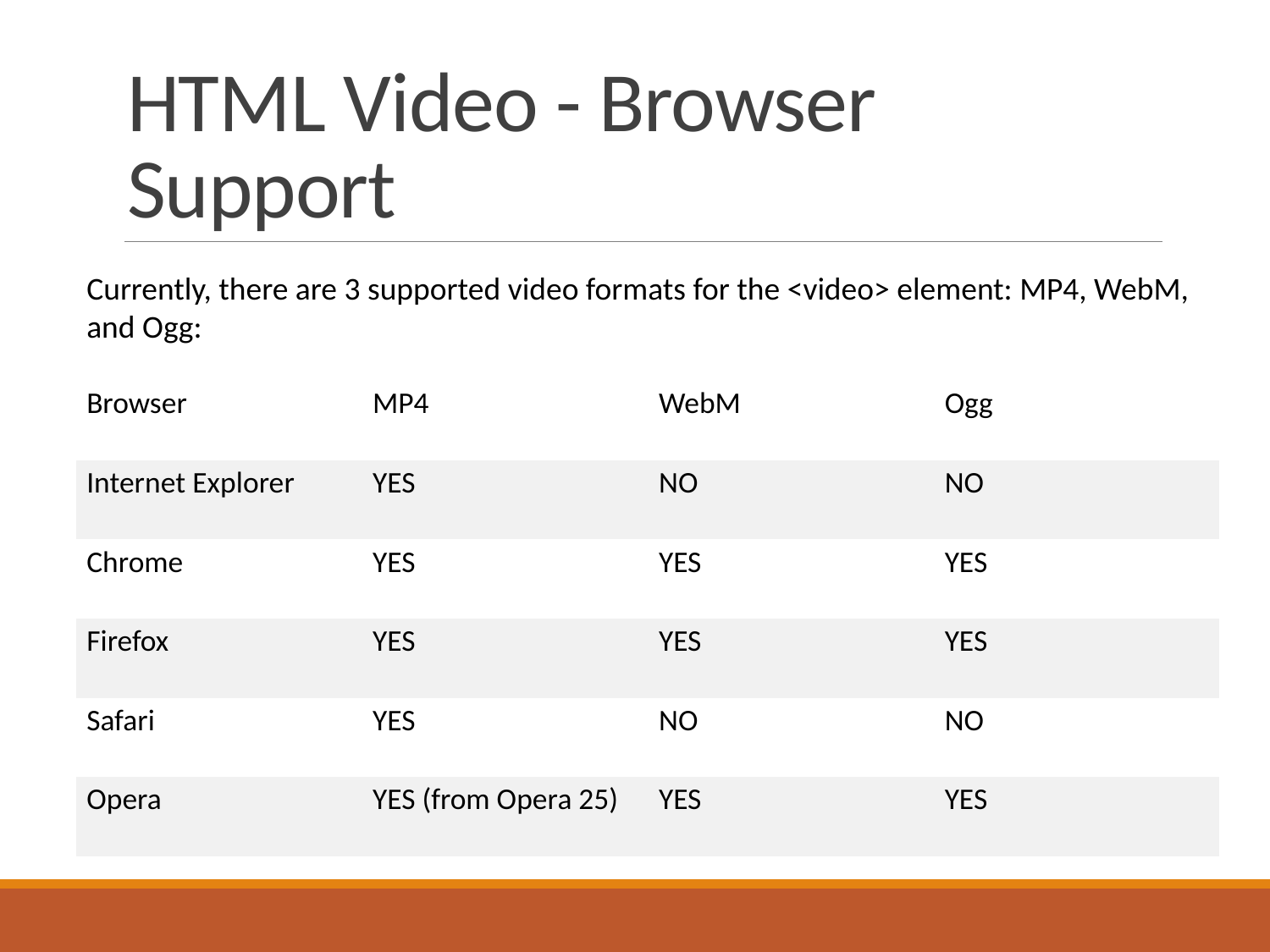

# HTML Video - Browser Support

Currently, there are 3 supported video formats for the <video> element: MP4, WebM, and Ogg:
| Browser | MP4 | WebM | Ogg |
| --- | --- | --- | --- |
| Internet Explorer | YES | NO | NO |
| Chrome | YES | YES | YES |
| Firefox | YES | YES | YES |
| Safari | YES | NO | NO |
| Opera | YES (from Opera 25) | YES | YES |